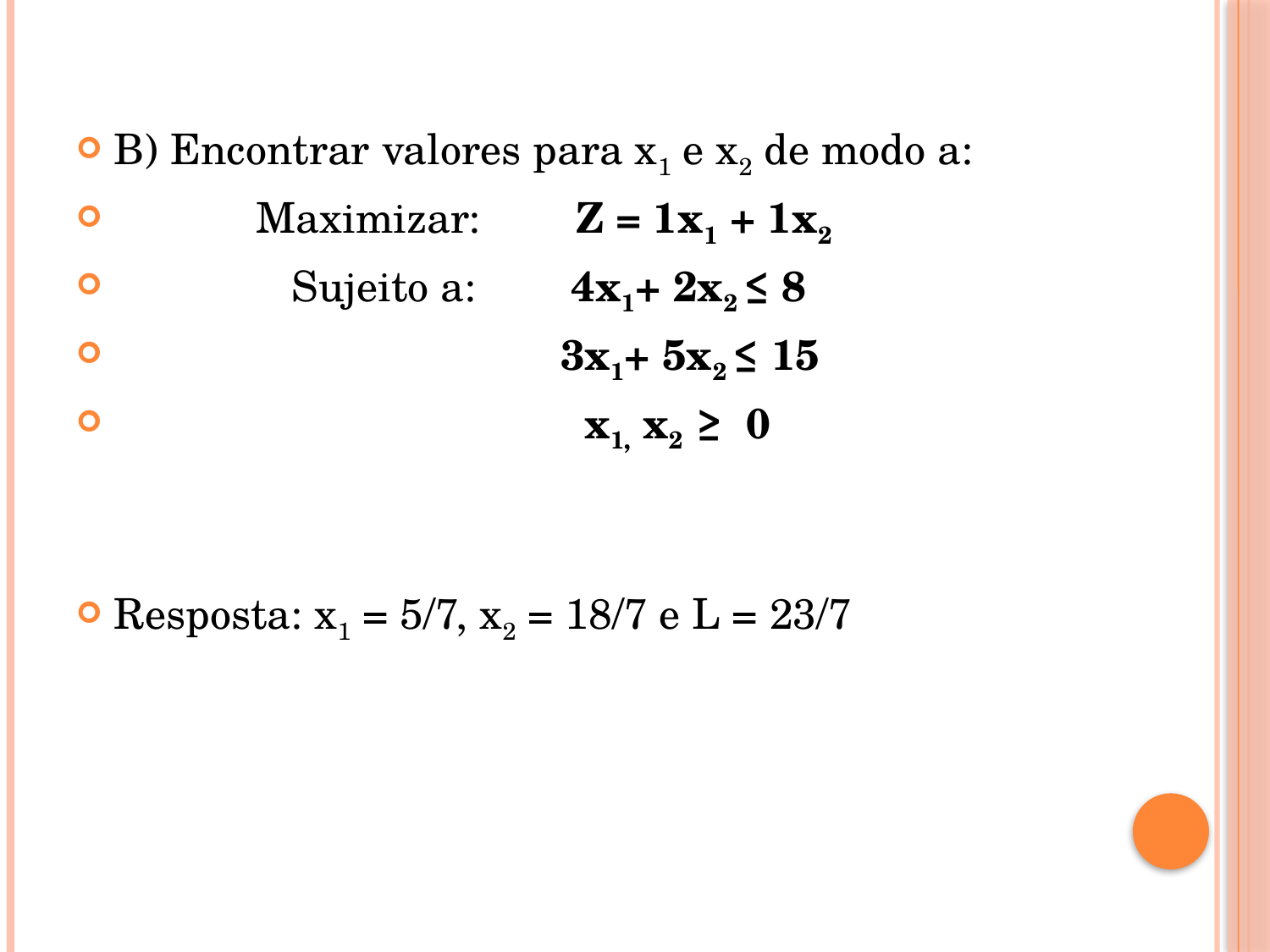

B) Encontrar valores para x1 e x2 de modo a:
            Maximizar:        Z = 1x1 + 1x2
               Sujeito a:        4x1+ 2x2 ≤ 8
                                     3x1+ 5x2 ≤ 15
                                       x1, x2  ≥  0

Resposta: x1 = 5/7, x2 = 18/7 e L = 23/7